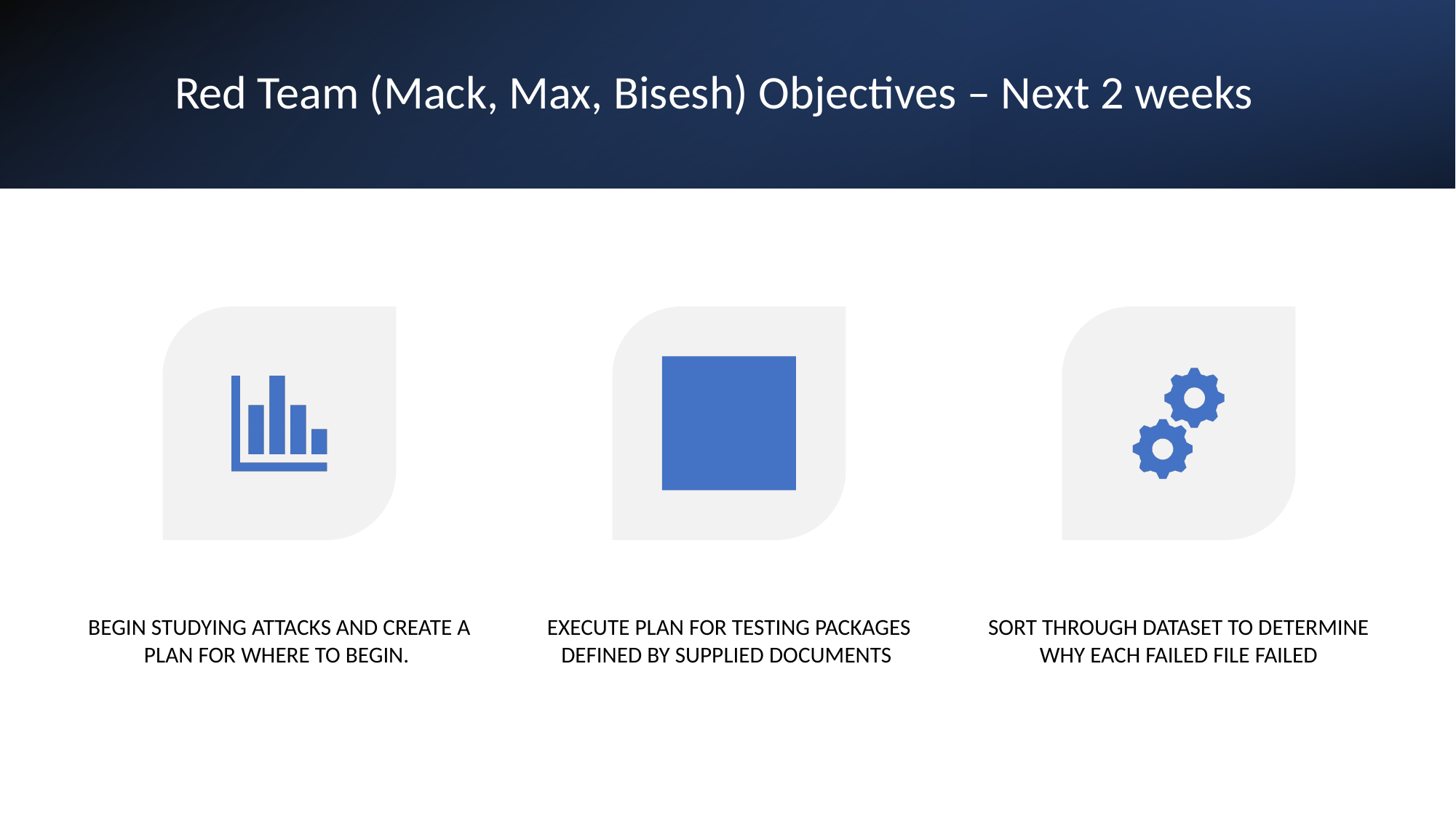

# Red Team (Mack, Max, Bisesh) Objectives – Next 2 weeks
Begin studying attacks and create a plan for where to begin.
Execute plan for testing packages defined by supplied documents
Sort through dataset to determine why each failed file failed